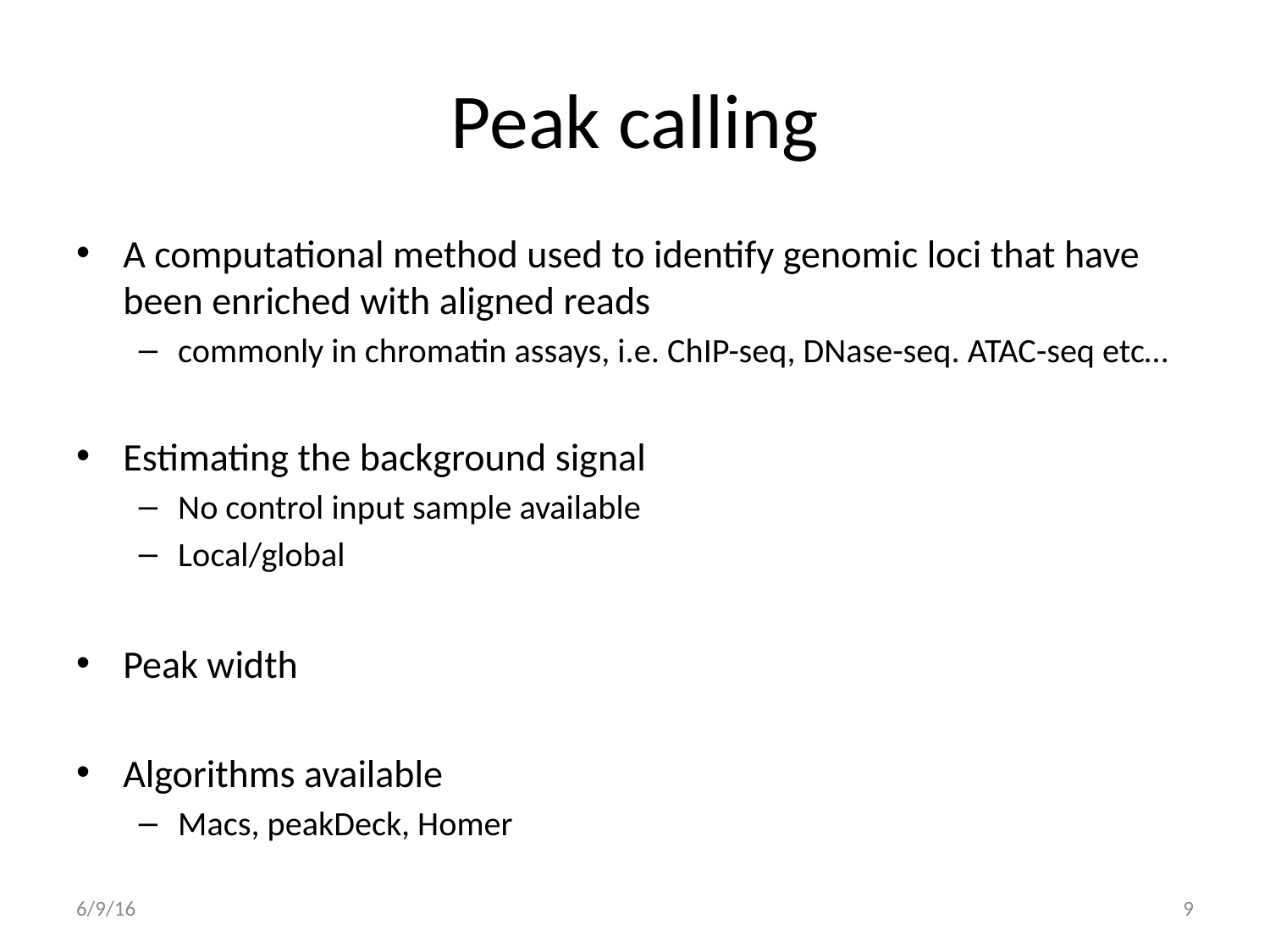

# Peak calling
A computational method used to identify genomic loci that have been enriched with aligned reads
commonly in chromatin assays, i.e. ChIP-seq, DNase-seq. ATAC-seq etc…

Estimating the background signal
No control input sample available
Local/global

Peak width

Algorithms available
Macs, peakDeck, Homer

6/9/16
9